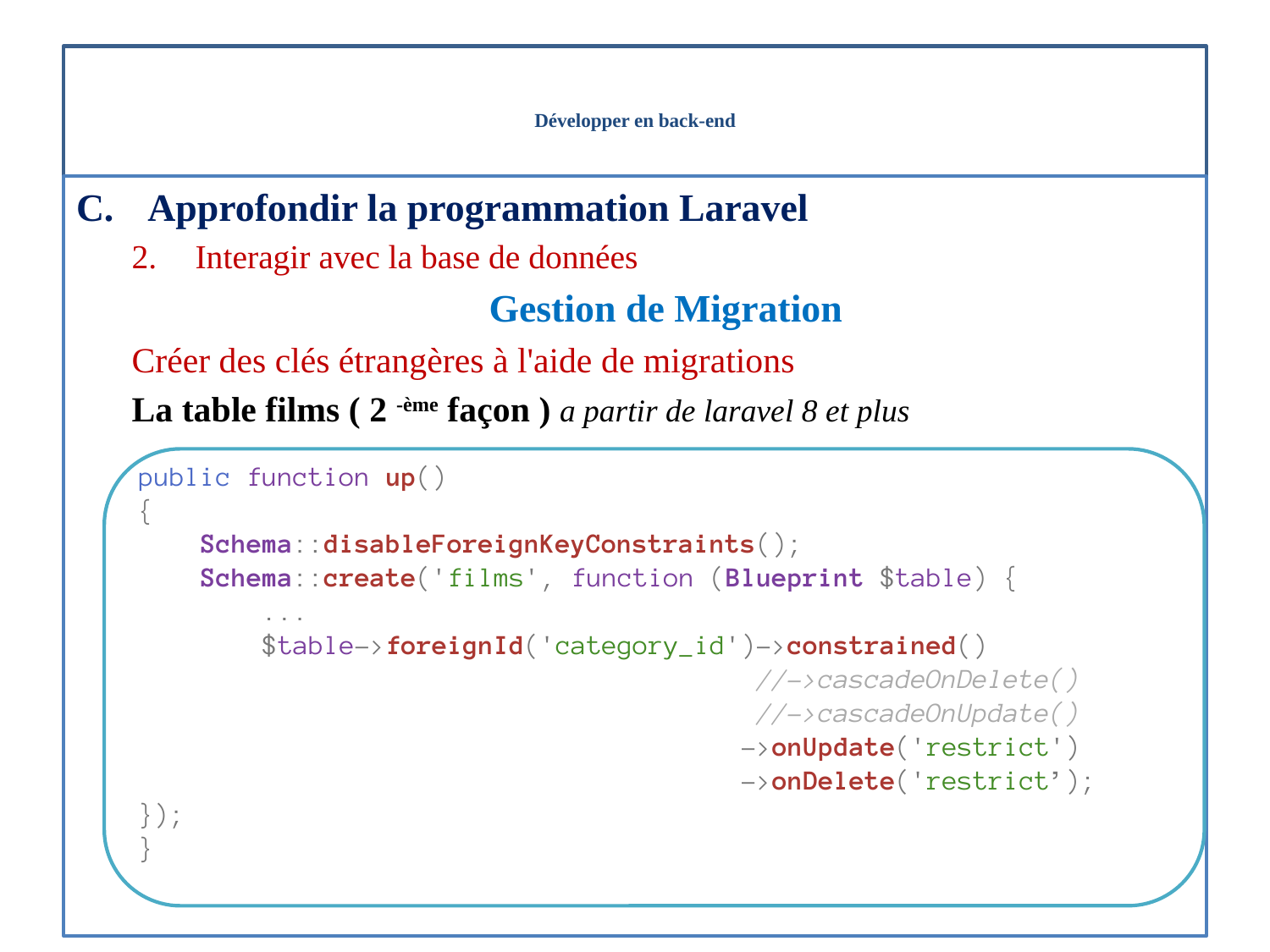

# Développer en back-end
Approfondir la programmation Laravel
Interagir avec la base de données
Gestion de Migration
Créer des clés étrangères à l'aide de migrations
La table films ( 2 -ème façon ) a partir de laravel 8 et plus

public function up()
{
    Schema::disableForeignKeyConstraints();
    Schema::create('films', function (Blueprint $table) {
        ...
        $table->foreignId('category_id')->constrained()
                                        //->cascadeOnDelete()
                                        //->cascadeOnUpdate()
                                       ->onUpdate('restrict')
                                       ->onDelete('restrict’);
});
}